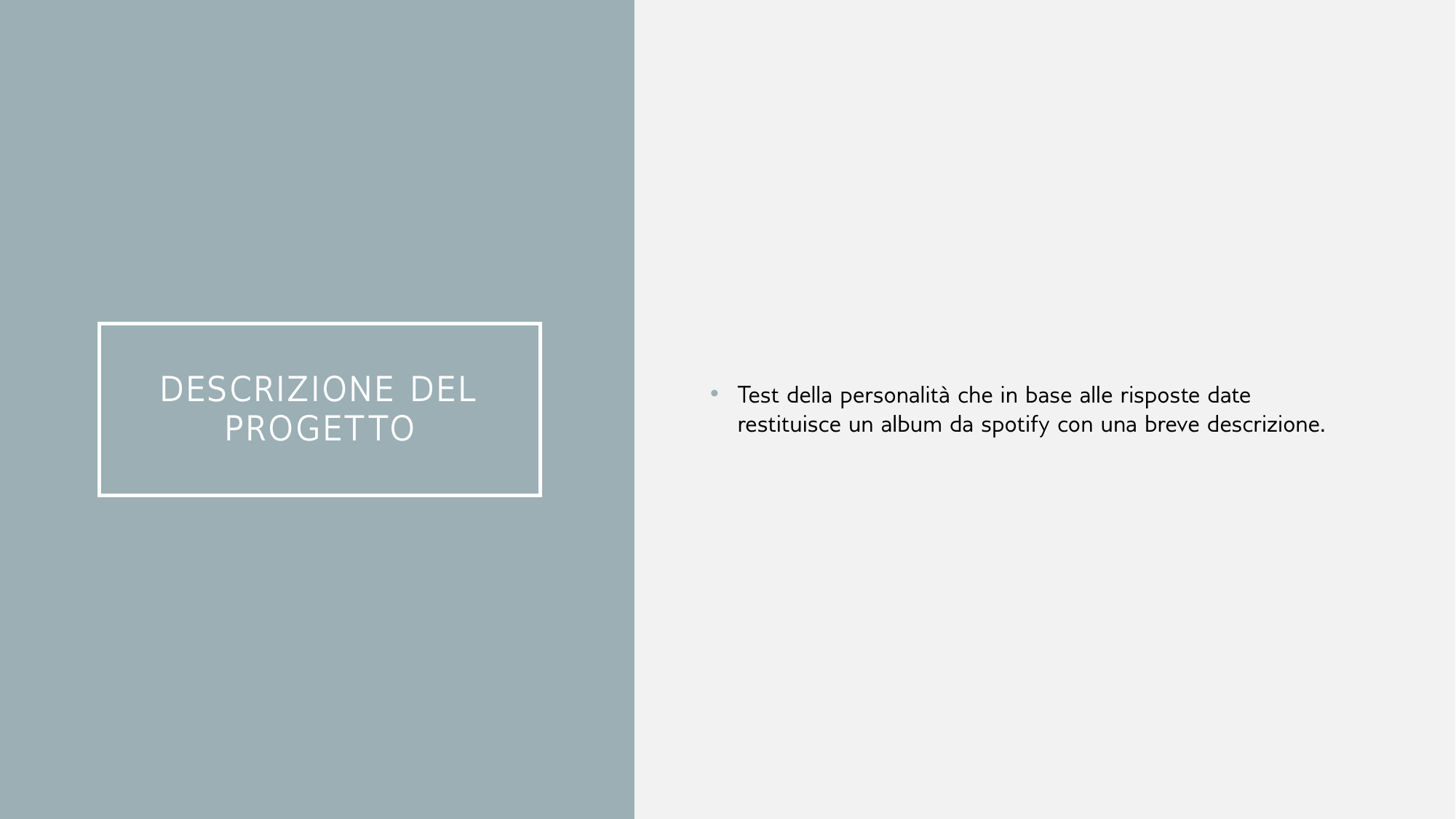

# Descrizione del progetto
Test della personalità che in base alle risposte date restituisce un album da spotify con una breve descrizione.